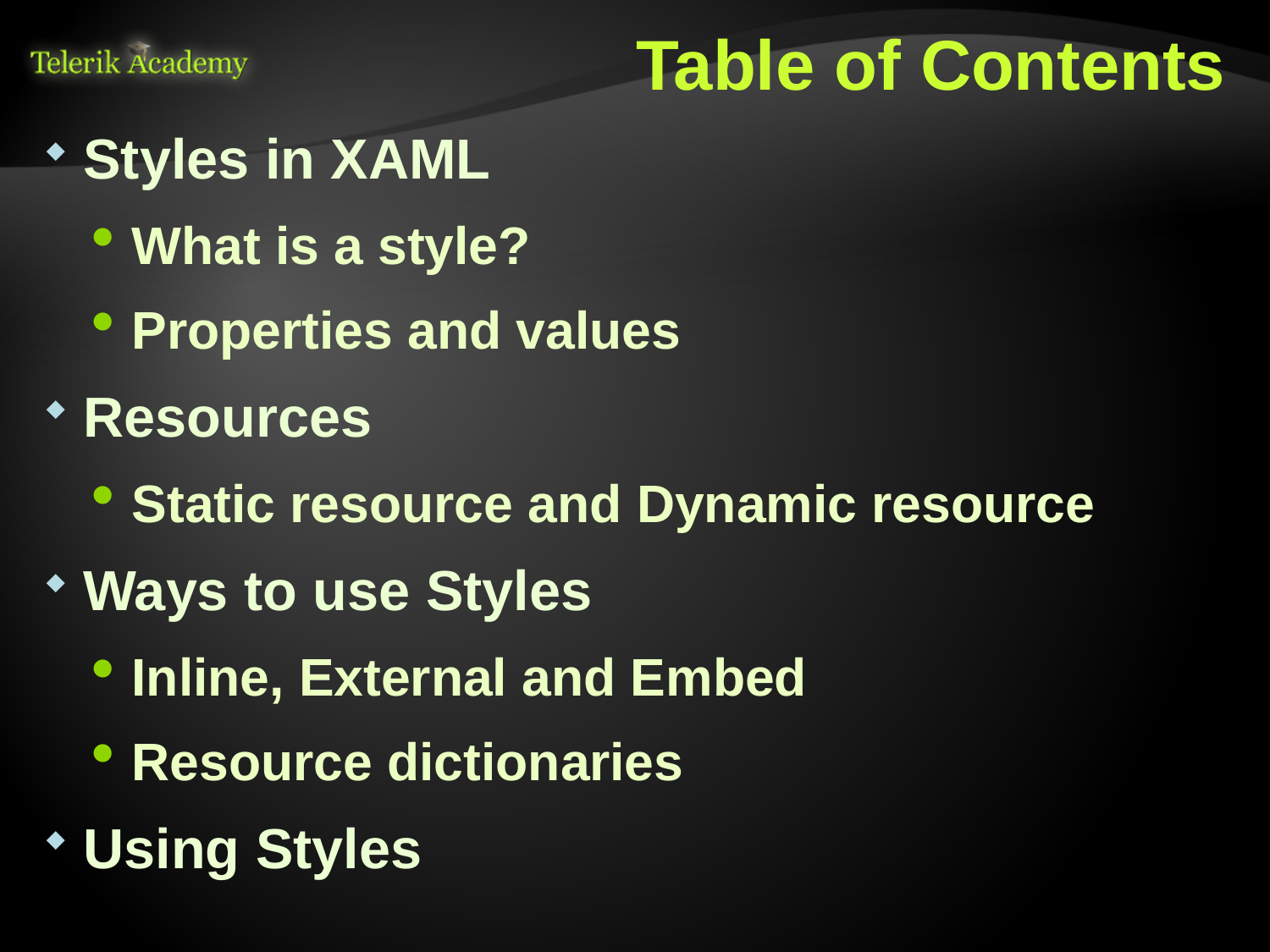

# Table of Contents
Styles in XAML
What is a style?
Properties and values
Resources
Static resource and Dynamic resource
Ways to use Styles
Inline, External and Embed
Resource dictionaries
Using Styles